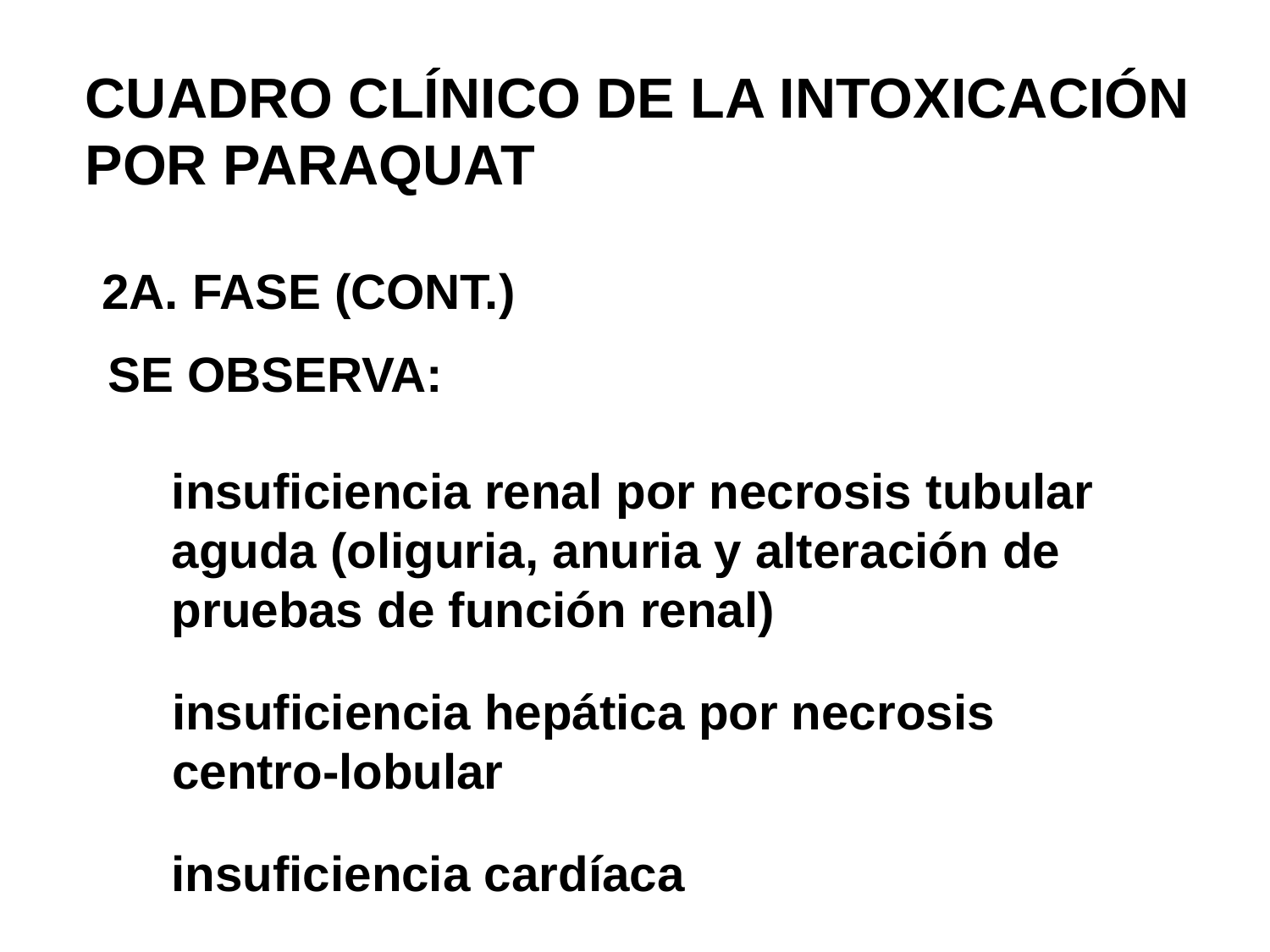

CUADRO CLÍNICO DE LA INTOXICACIÓN
POR PARAQUAT
2A. FASE (CONT.)
SE OBSERVA:
insuficiencia renal por necrosis tubular
aguda (oliguria, anuria y alteración de
pruebas de función renal)
insuficiencia hepática por necrosis
centro-lobular
insuficiencia cardíaca